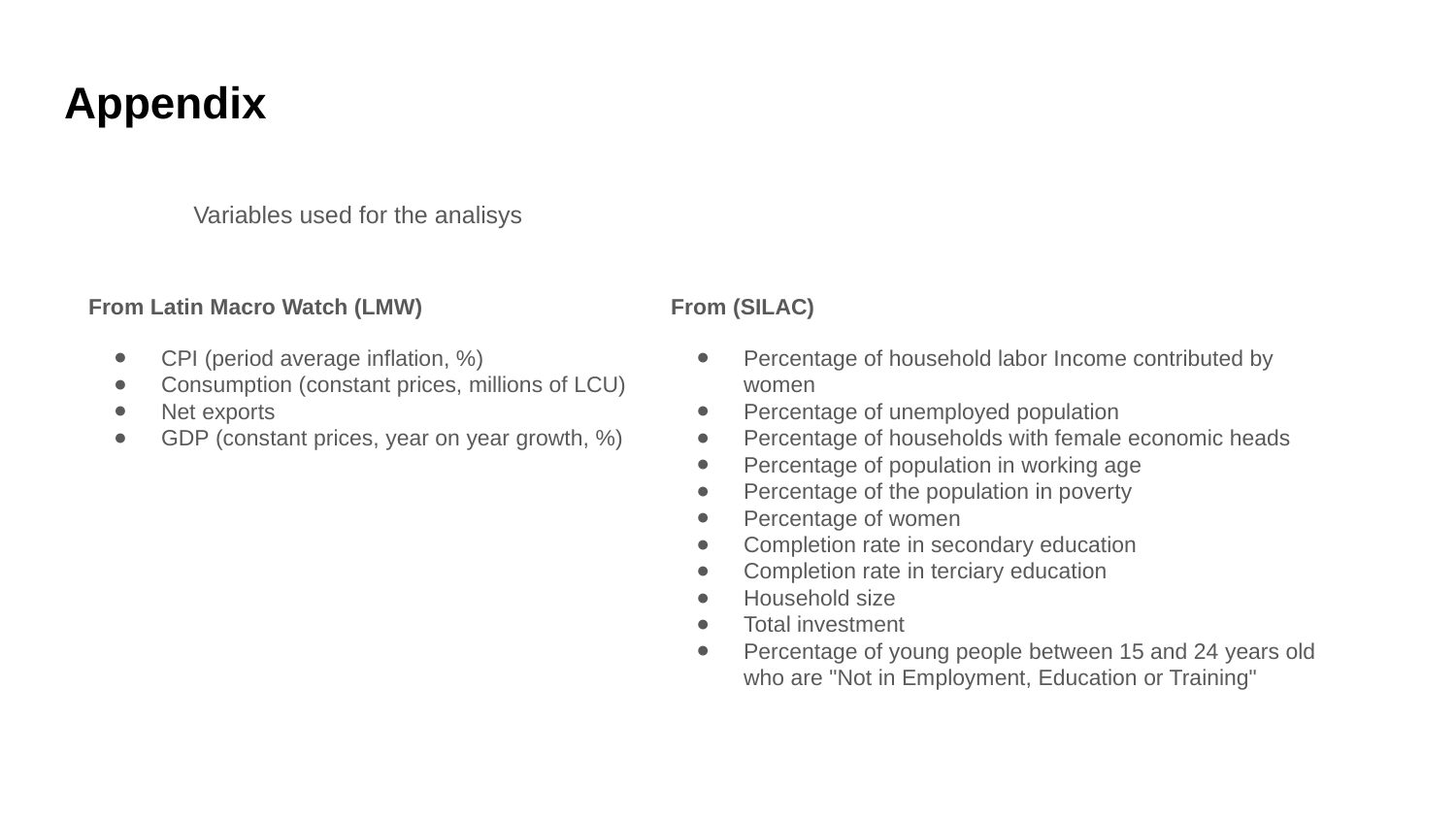

# Appendix
Variables used for the analisys
From Latin Macro Watch (LMW)
CPI (period average inflation, %)
Consumption (constant prices, millions of LCU)
Net exports
GDP (constant prices, year on year growth, %)
From (SILAC)
Percentage of household labor Income contributed by women
Percentage of unemployed population
Percentage of households with female economic heads
Percentage of population in working age
Percentage of the population in poverty
Percentage of women
Completion rate in secondary education
Completion rate in terciary education
Household size
Total investment
Percentage of young people between 15 and 24 years old who are "Not in Employment, Education or Training"